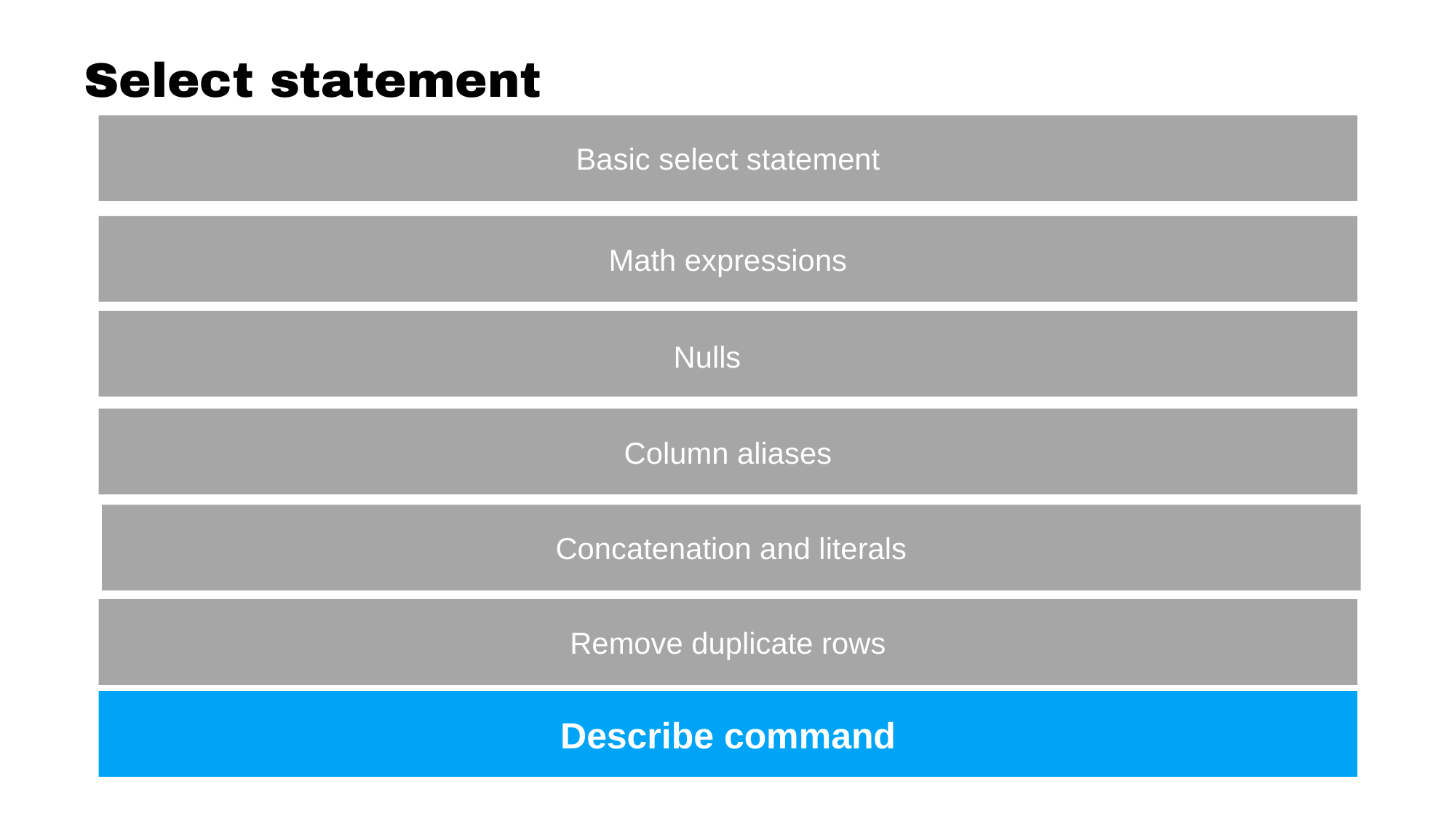

Select statement
Basic select statement
Math expressions
Nulls
Column aliases
Concatenation and literals
Remove duplicate rows
Describe command